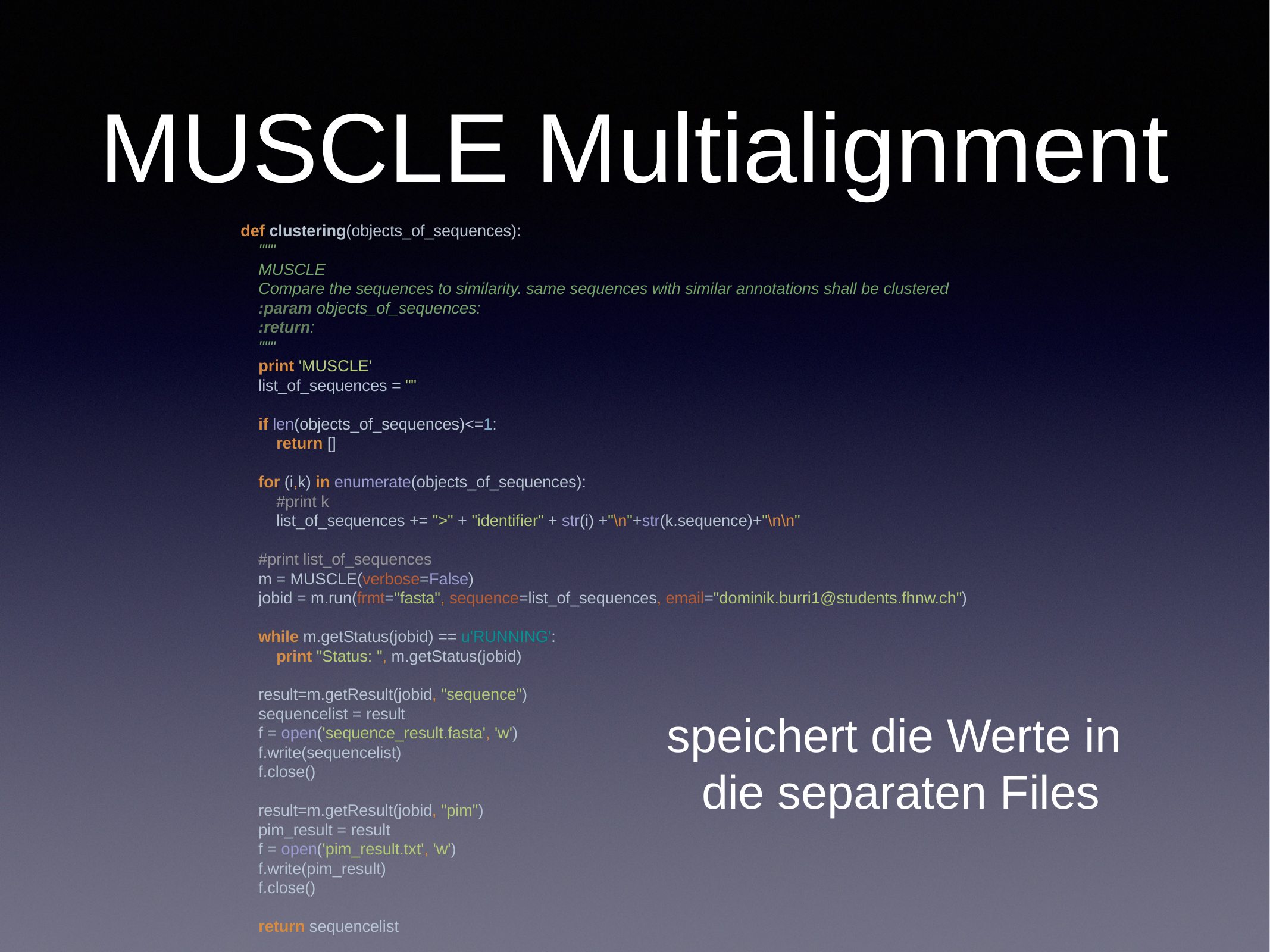

# MUSCLE Multialignment
def clustering(objects_of_sequences):
    """
    MUSCLE
    Compare the sequences to similarity. same sequences with similar annotations shall be clustered
    :param objects_of_sequences:
    :return:
    """
    print 'MUSCLE'
    list_of_sequences = ""
    if len(objects_of_sequences)<=1:
        return []
    for (i,k) in enumerate(objects_of_sequences):
        #print k
        list_of_sequences += ">" + "identifier" + str(i) +"\n"+str(k.sequence)+"\n\n"
    #print list_of_sequences
    m = MUSCLE(verbose=False)
    jobid = m.run(frmt="fasta", sequence=list_of_sequences, email="dominik.burri1@students.fhnw.ch")
    while m.getStatus(jobid) == u'RUNNING':
        print "Status: ", m.getStatus(jobid)
    result=m.getResult(jobid, "sequence")
    sequencelist = result
    f = open('sequence_result.fasta', 'w')
    f.write(sequencelist)
    f.close()
    result=m.getResult(jobid, "pim")
    pim_result = result
    f = open('pim_result.txt', 'w')
    f.write(pim_result)
    f.close()
    return sequencelist
speichert die Werte in
die separaten Files